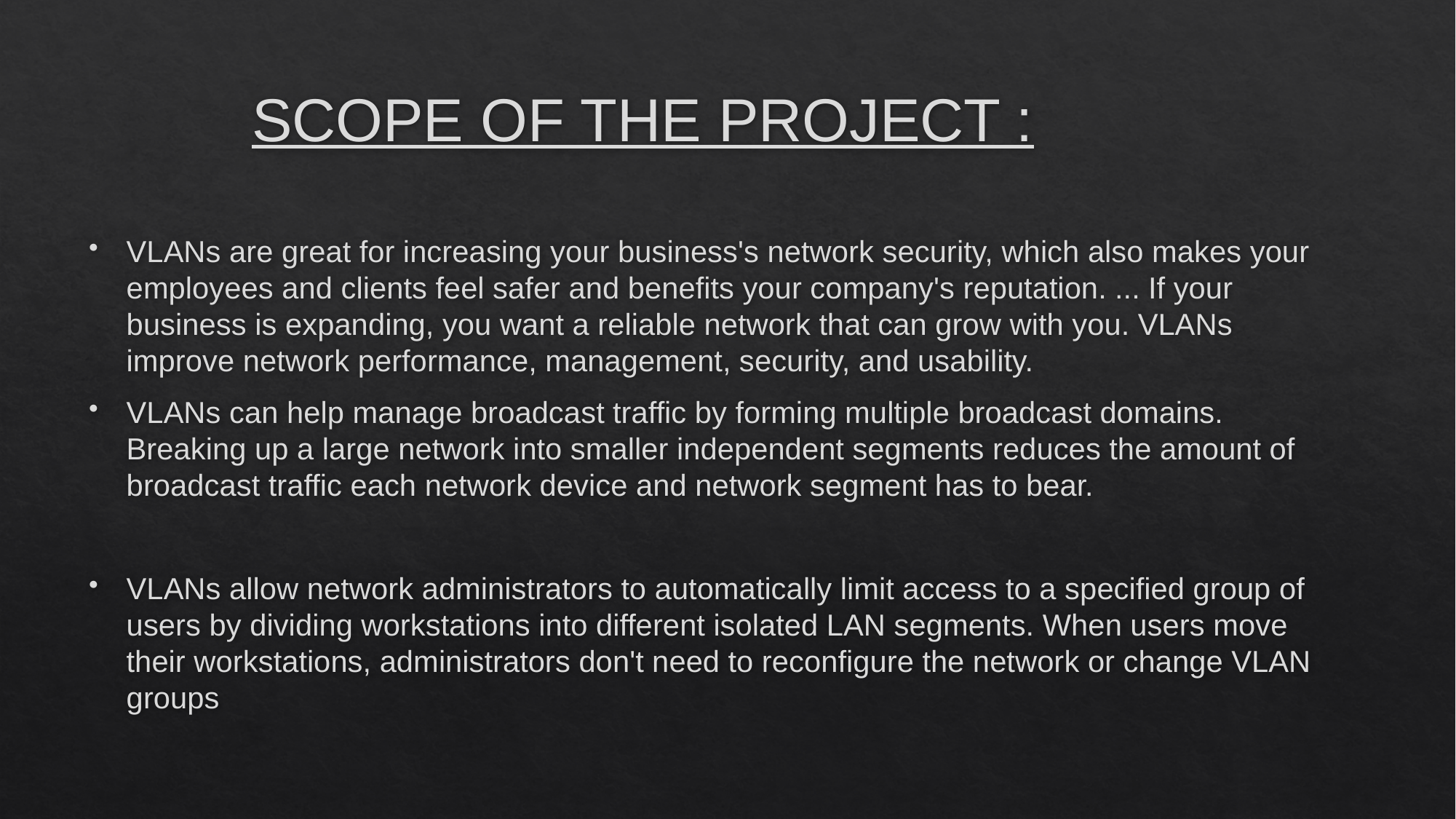

# SCOPE OF THE PROJECT :
VLANs are great for increasing your business's network security, which also makes your employees and clients feel safer and benefits your company's reputation. ... If your business is expanding, you want a reliable network that can grow with you. VLANs improve network performance, management, security, and usability.
VLANs can help manage broadcast traffic by forming multiple broadcast domains. Breaking up a large network into smaller independent segments reduces the amount of broadcast traffic each network device and network segment has to bear.

VLANs allow network administrators to automatically limit access to a specified group of users by dividing workstations into different isolated LAN segments. When users move their workstations, administrators don't need to reconfigure the network or change VLAN groups